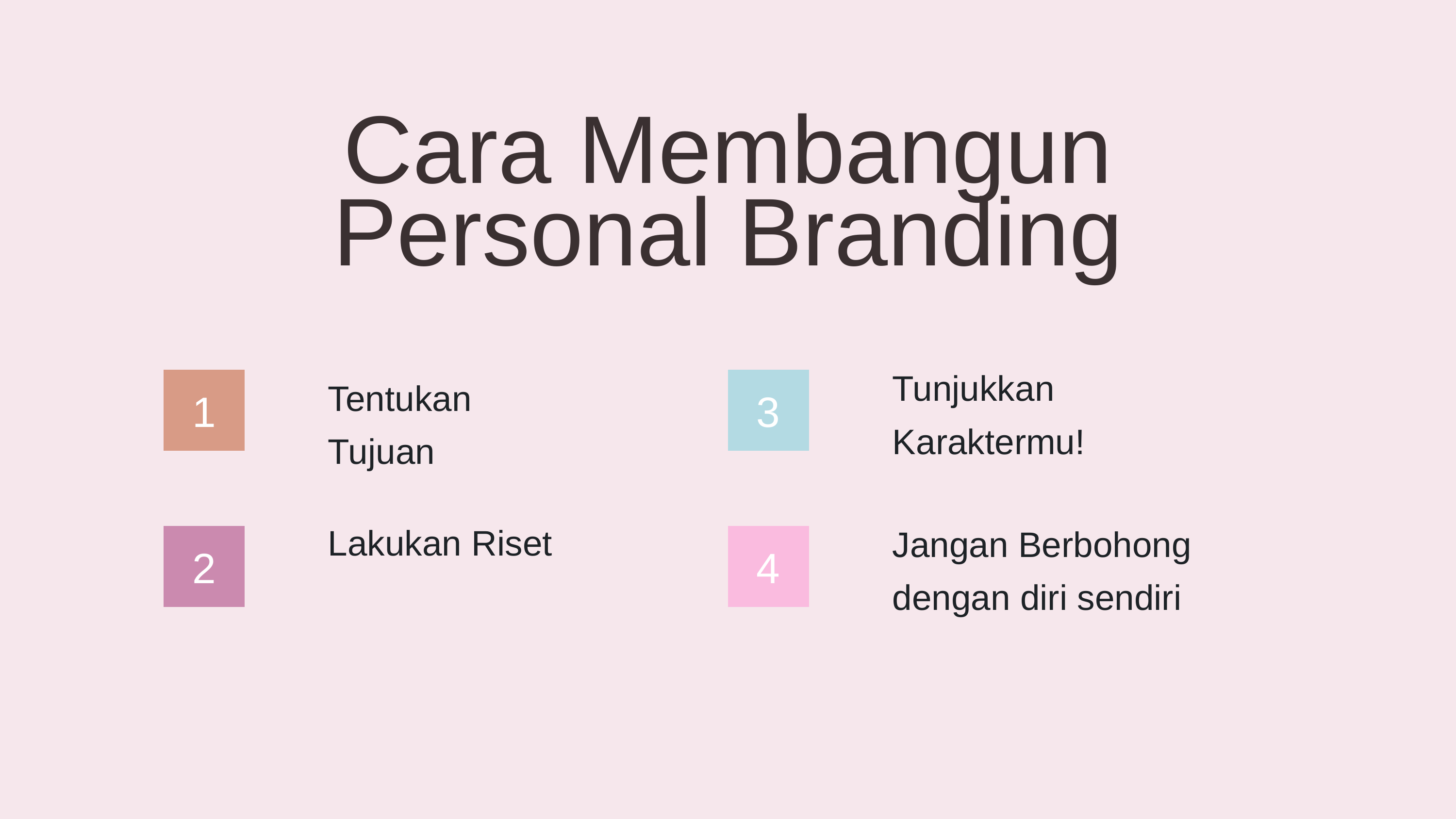

Cara Membangun Personal Branding
Tunjukkan
Karaktermu!
Tentukan Tujuan

1

3
Lakukan Riset
Jangan Berbohong dengan diri sendiri

2

4